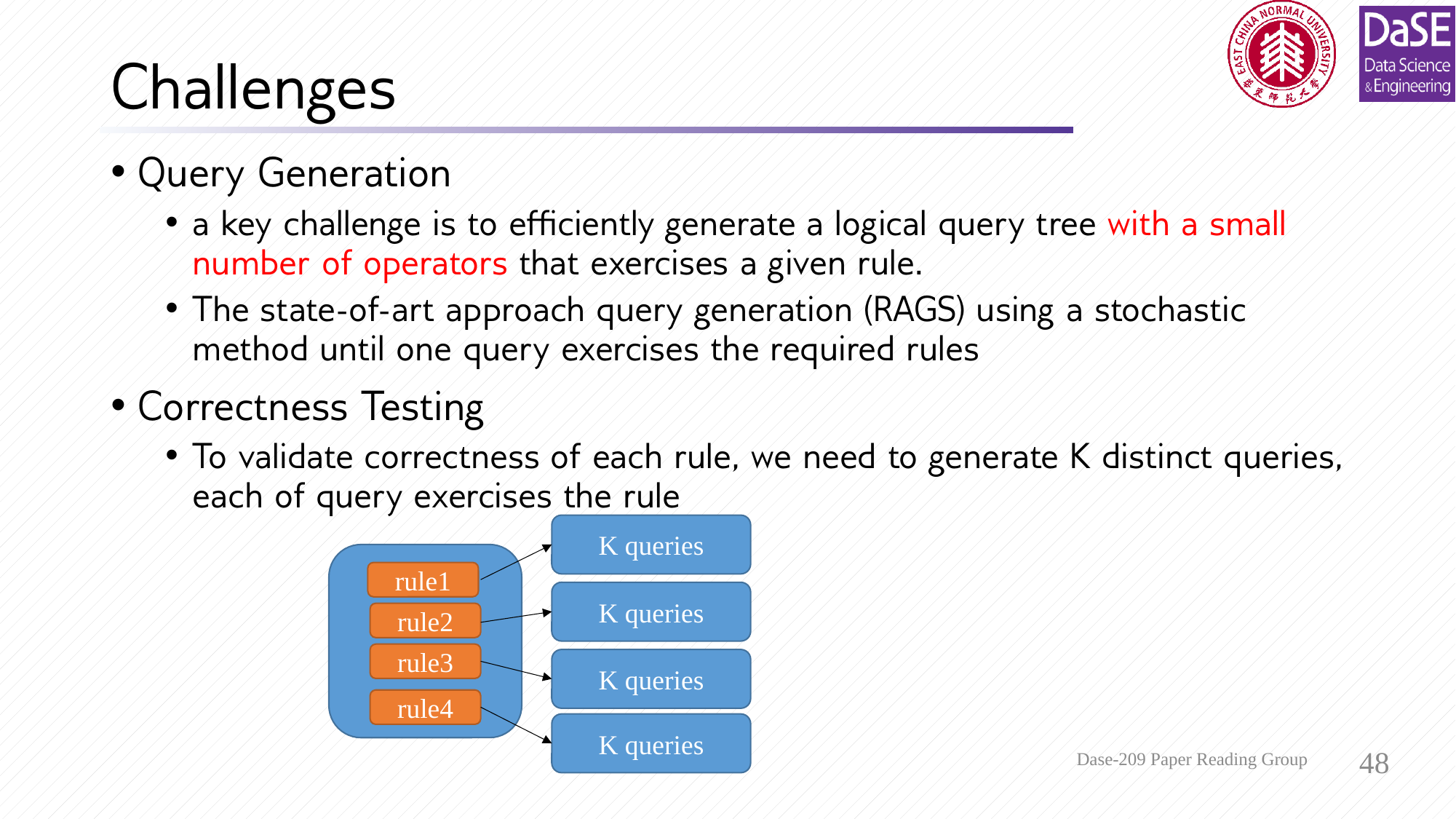

# Challenges
Query Generation
a key challenge is to efficiently generate a logical query tree with a small number of operators that exercises a given rule.
The state-of-art approach query generation (RAGS) using a stochastic method until one query exercises the required rules
Correctness Testing
To validate correctness of each rule, we need to generate K distinct queries, each of query exercises the rule
K queries

rule1
K queries
rule2
rule3
K queries
rule4
K queries
Dase-209 Paper Reading Group